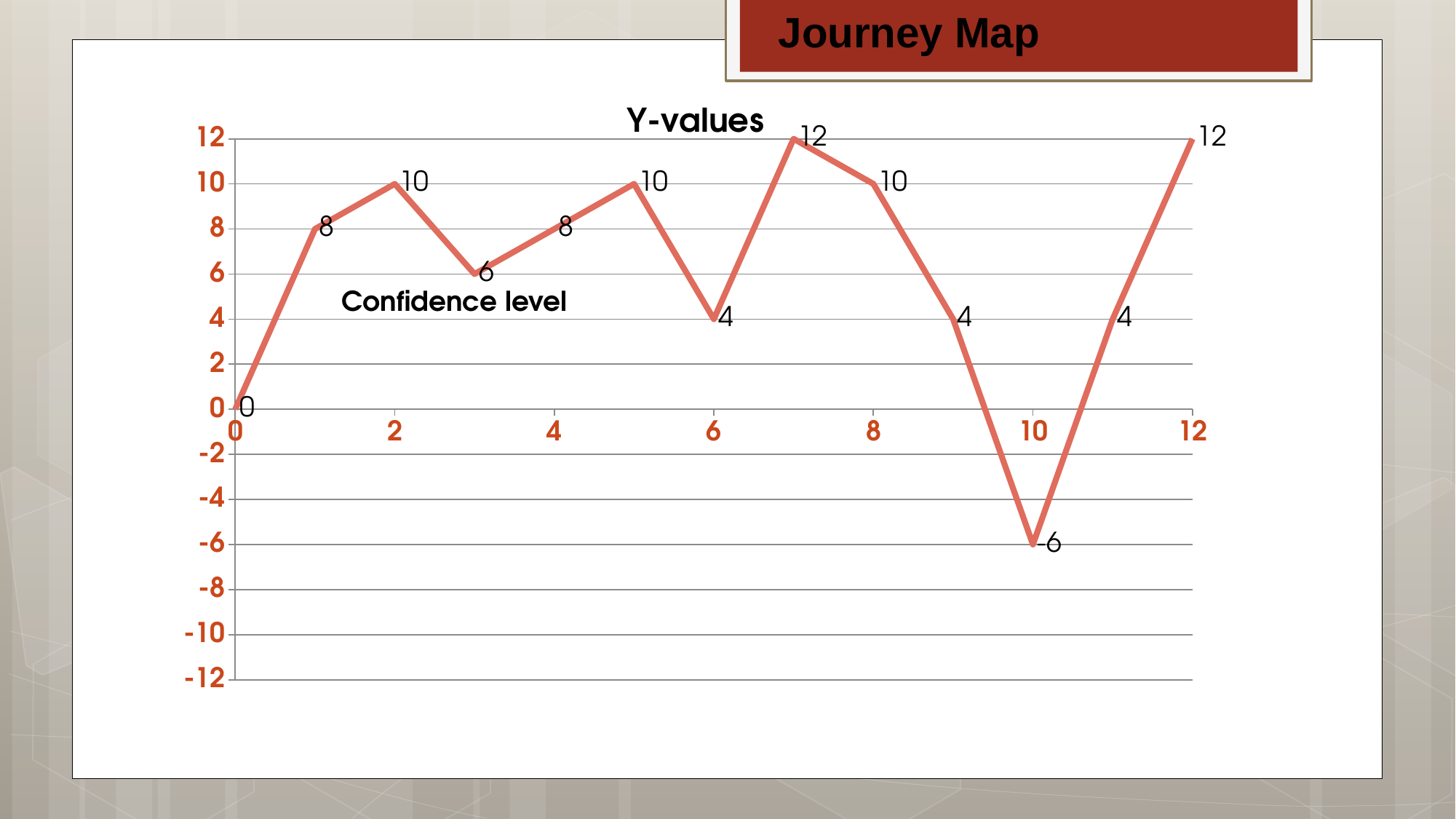

Journey Map

### Chart:

| Category | Y-values |
|---|---|
Confidence level